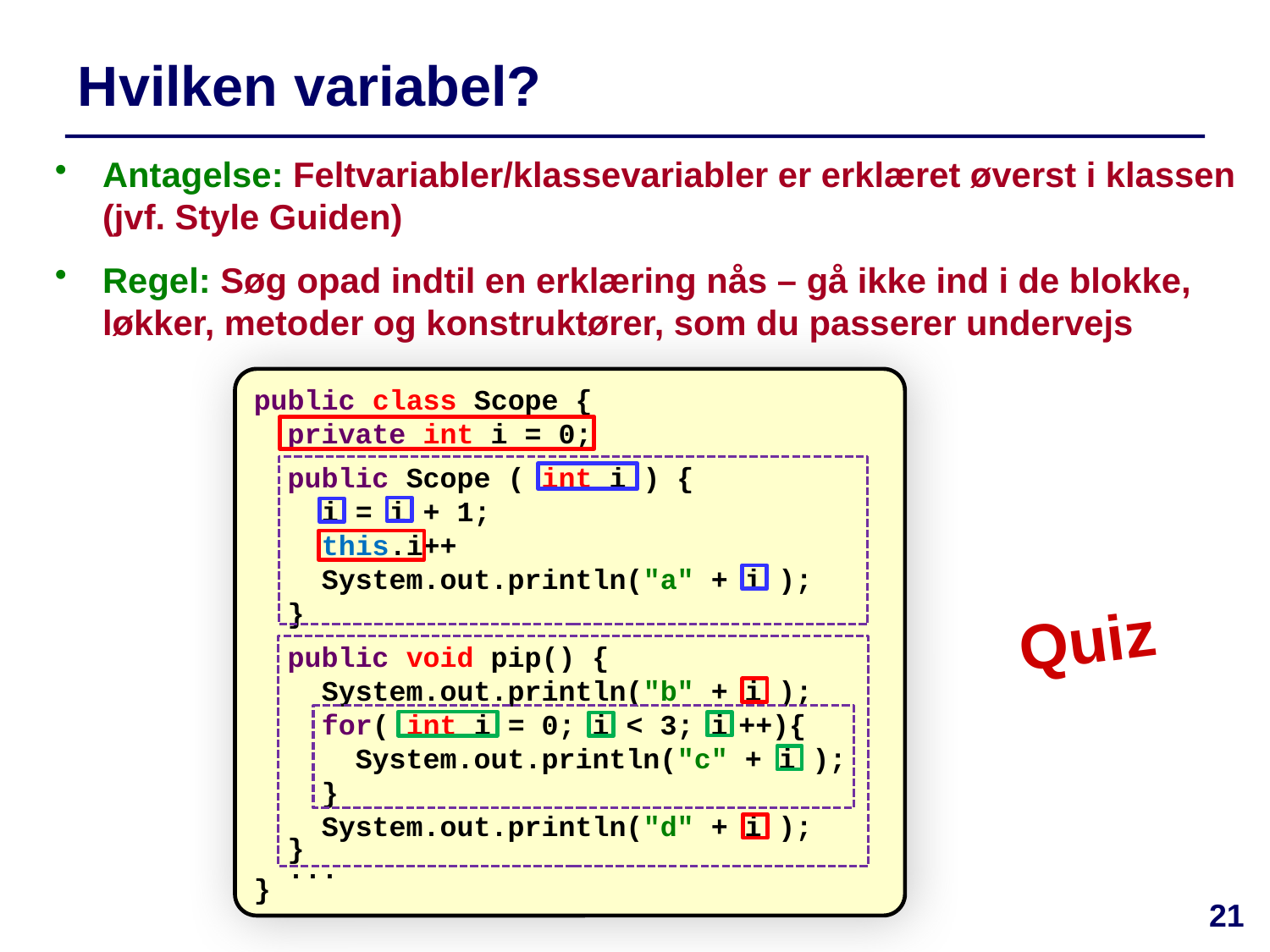

# Hvilken variabel?
Antagelse: Feltvariabler/klassevariabler er erklæret øverst i klassen (jvf. Style Guiden)
Regel: Søg opad indtil en erklæring nås – gå ikke ind i de blokke, løkker, metoder og konstruktører, som du passerer undervejs
public class Scope {
  private int i = 0;
  public Scope ( int i ) {
    i = i + 1;
    this.i++
    System.out.println("a" + i );
  }
  public void pip() {
    System.out.println("b" + i );
    for( int i = 0; i < 3; i ++){
      System.out.println("c" + i );
    }
    System.out.println("d" + i );
  }
  ...
}

Quiz

21